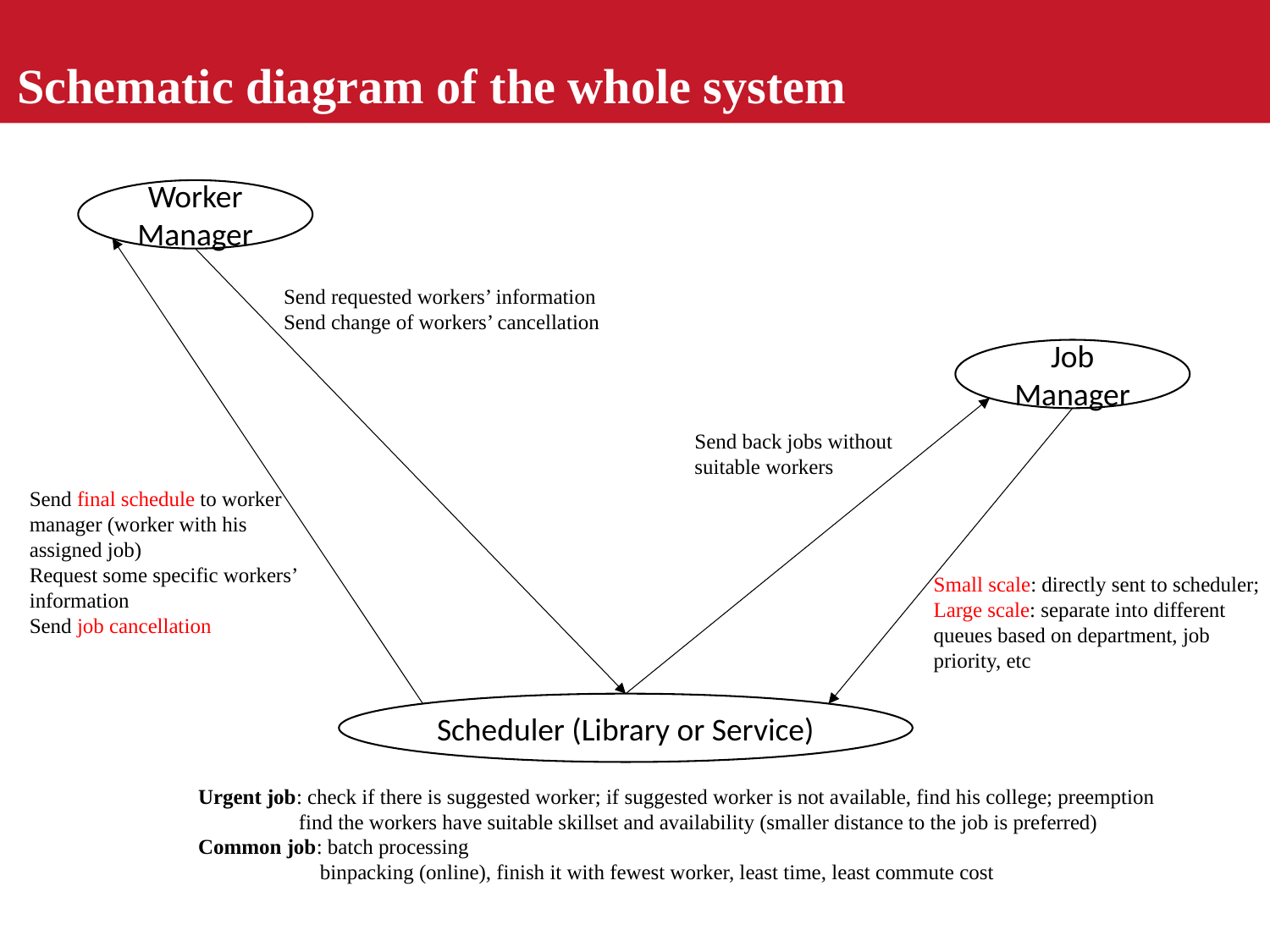

Schematic diagram of the whole system
Worker Manager
Send requested workers’ information
Send change of workers’ cancellation
Job Manager
Send back jobs without suitable workers
Send final schedule to worker manager (worker with his assigned job)
Request some specific workers’ information
Send job cancellation
Small scale: directly sent to scheduler;
Large scale: separate into different queues based on department, job priority, etc
Scheduler (Library or Service)
Urgent job: check if there is suggested worker; if suggested worker is not available, find his college; preemption
                   find the workers have suitable skillset and availability (smaller distance to the job is preferred)
Common job: batch processing
                       binpacking (online), finish it with fewest worker, least time, least commute cost